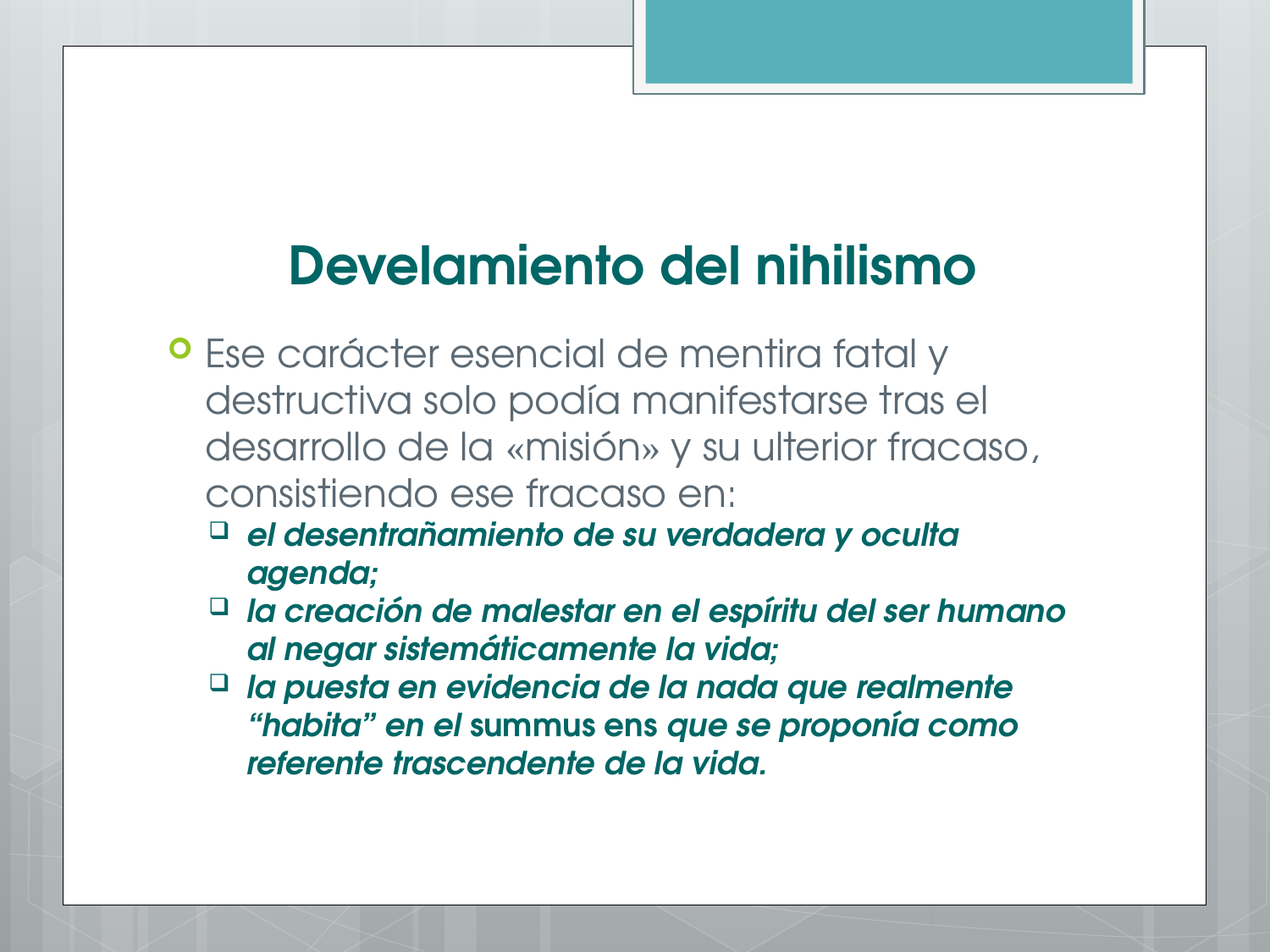

# Develamiento del nihilismo
Ese carácter esencial de mentira fatal y destructiva solo podía manifestarse tras el desarrollo de la «misión» y su ulterior fracaso, consistiendo ese fracaso en:
el desentrañamiento de su verdadera y oculta agenda;
la creación de malestar en el espíritu del ser humano al negar sistemáticamente la vida;
la puesta en evidencia de la nada que realmente “habita” en el summus ens que se proponía como referente trascendente de la vida.